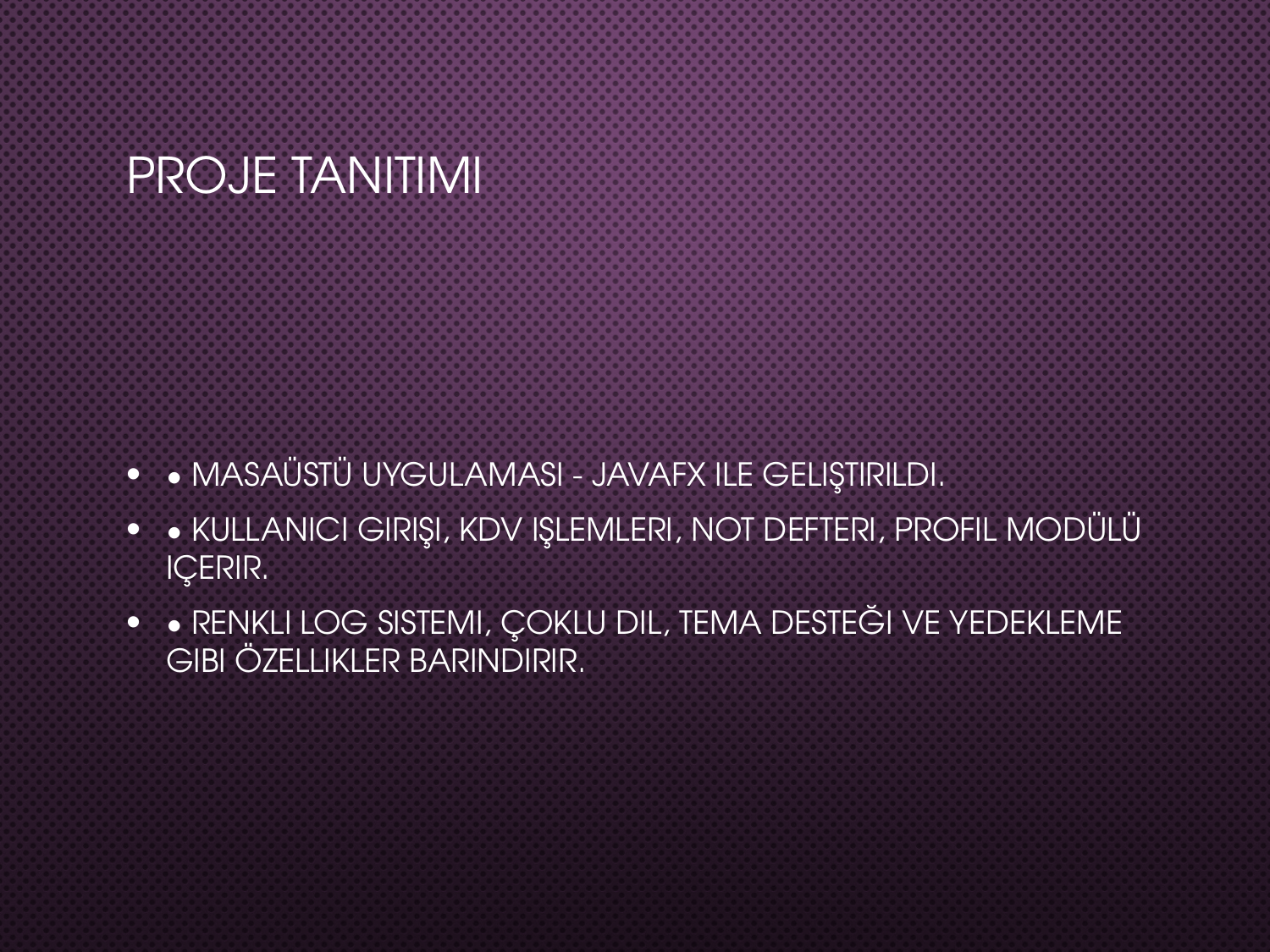

# Proje Tanıtımı
• Masaüstü uygulaması - JavaFX ile geliştirildi.
• Kullanıcı girişi, KDV işlemleri, not defteri, profil modülü içerir.
• Renkli log sistemi, çoklu dil, tema desteği ve yedekleme gibi özellikler barındırır.